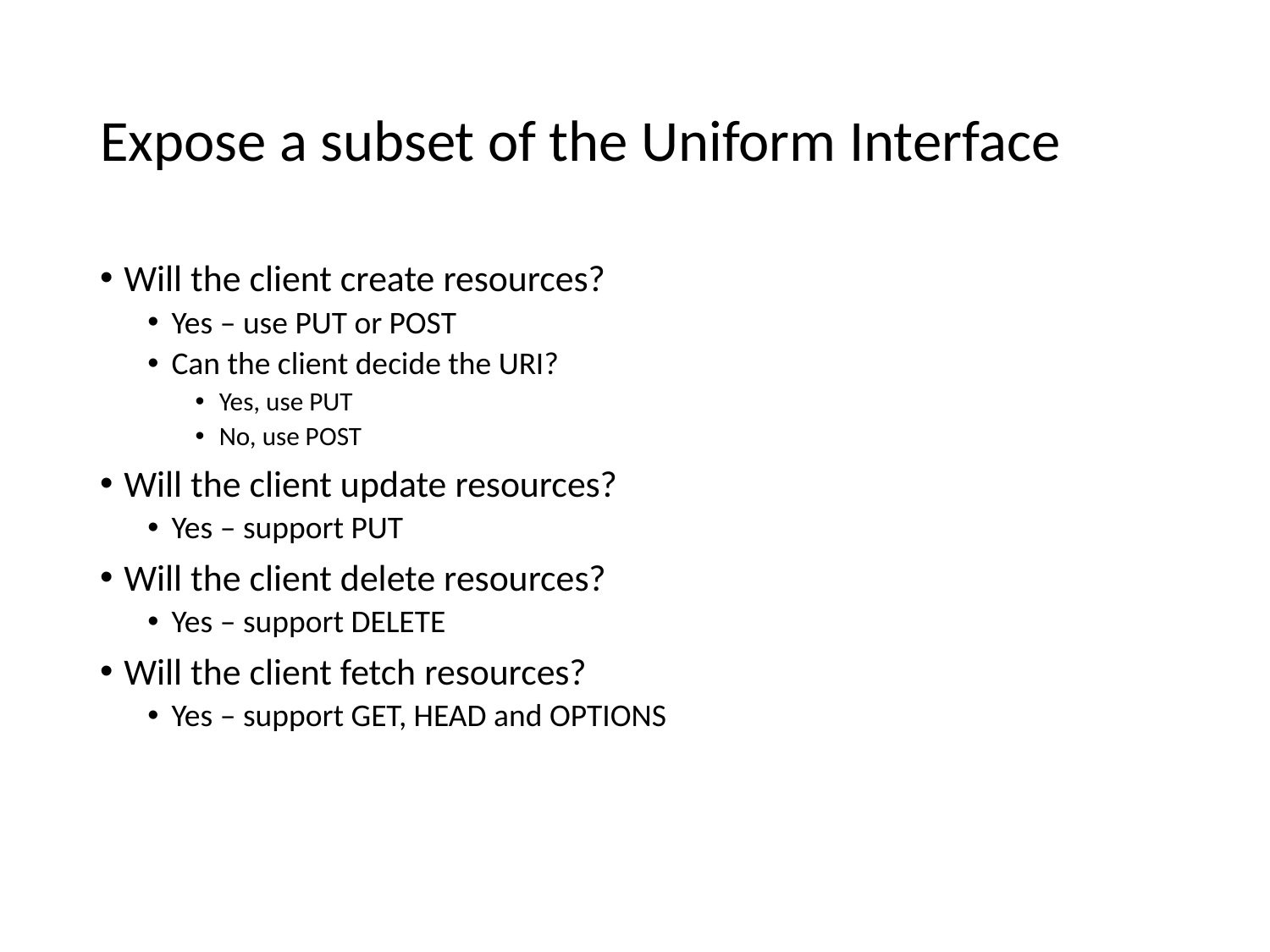

# Expose a subset of the Uniform Interface
Will the client create resources?
Yes – use PUT or POST
Can the client decide the URI?
Yes, use PUT
No, use POST
Will the client update resources?
Yes – support PUT
Will the client delete resources?
Yes – support DELETE
Will the client fetch resources?
Yes – support GET, HEAD and OPTIONS